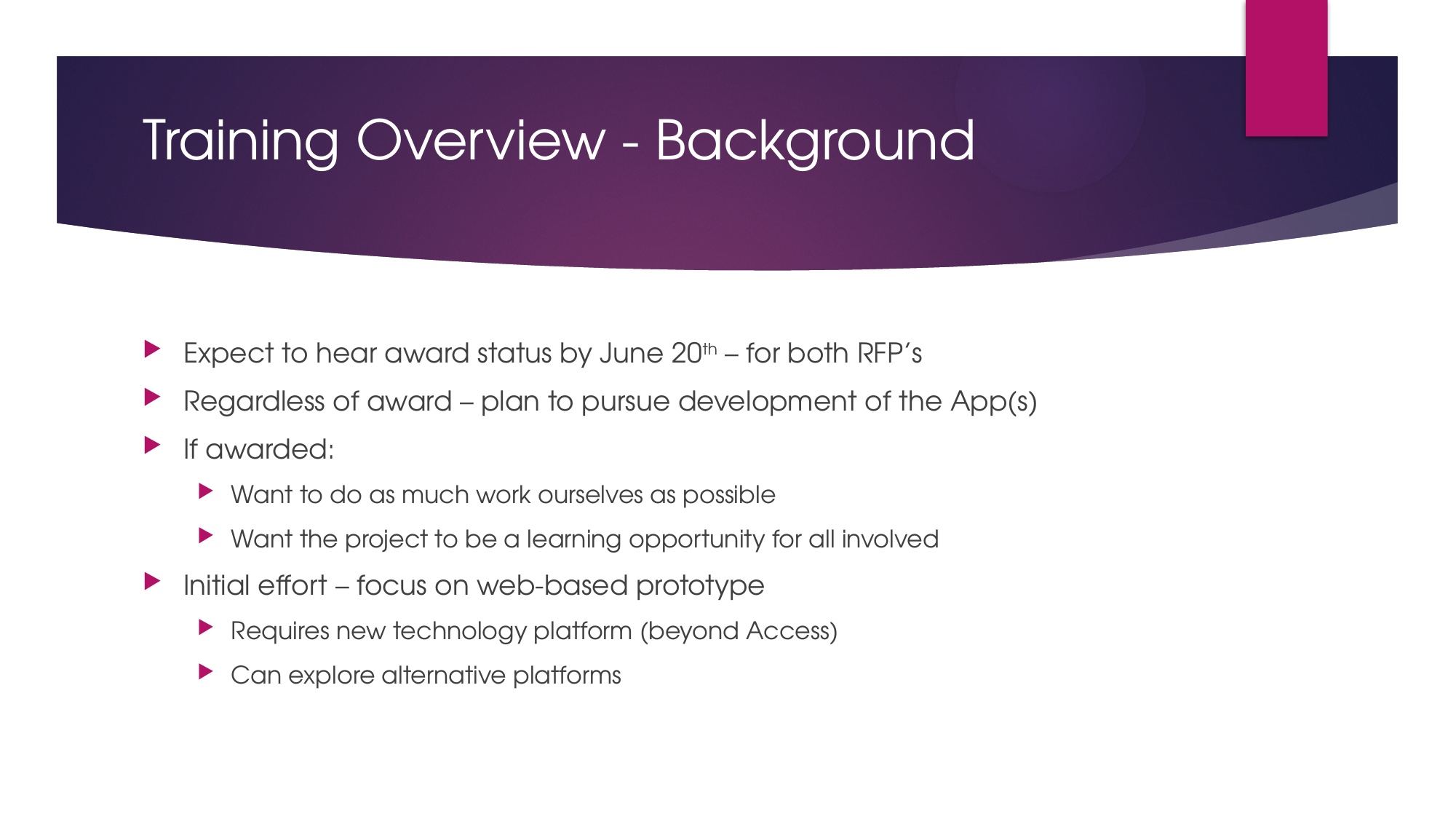

# Training Overview - Background
Expect to hear award status by June 20th – for both RFP’s
Regardless of award – plan to pursue development of the App(s)
If awarded:
Want to do as much work ourselves as possible
Want the project to be a learning opportunity for all involved
Initial effort – focus on web-based prototype
Requires new technology platform (beyond Access)
Can explore alternative platforms